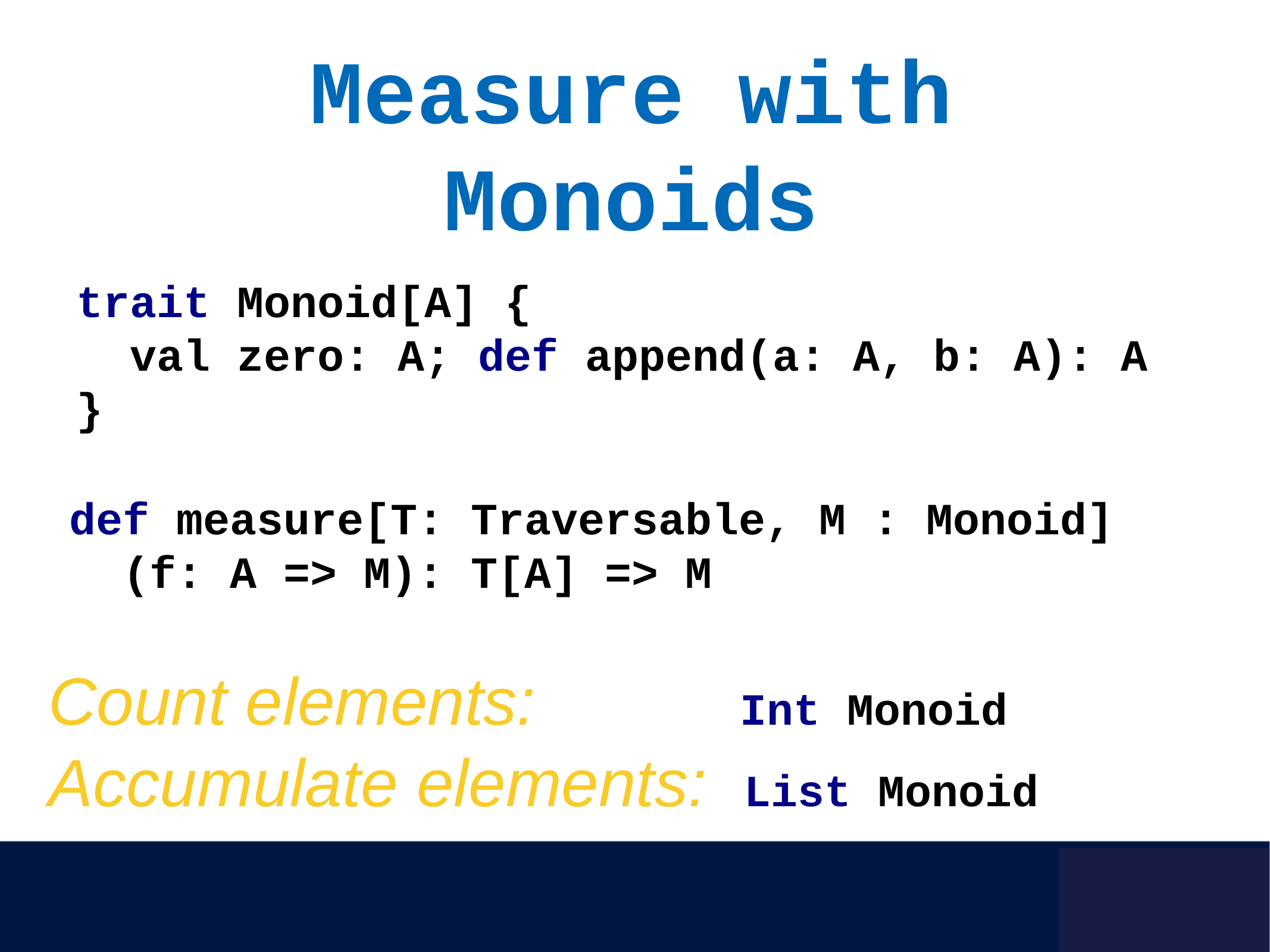

Measure with Monoids
trait Monoid[A] {
  val zero: A; def append(a: A, b: A): A
}
def measure[T: Traversable, M : Monoid]
  (f: A => M): T[A] => M
Count elements:           Int Monoid
Accumulate elements:  List Monoid